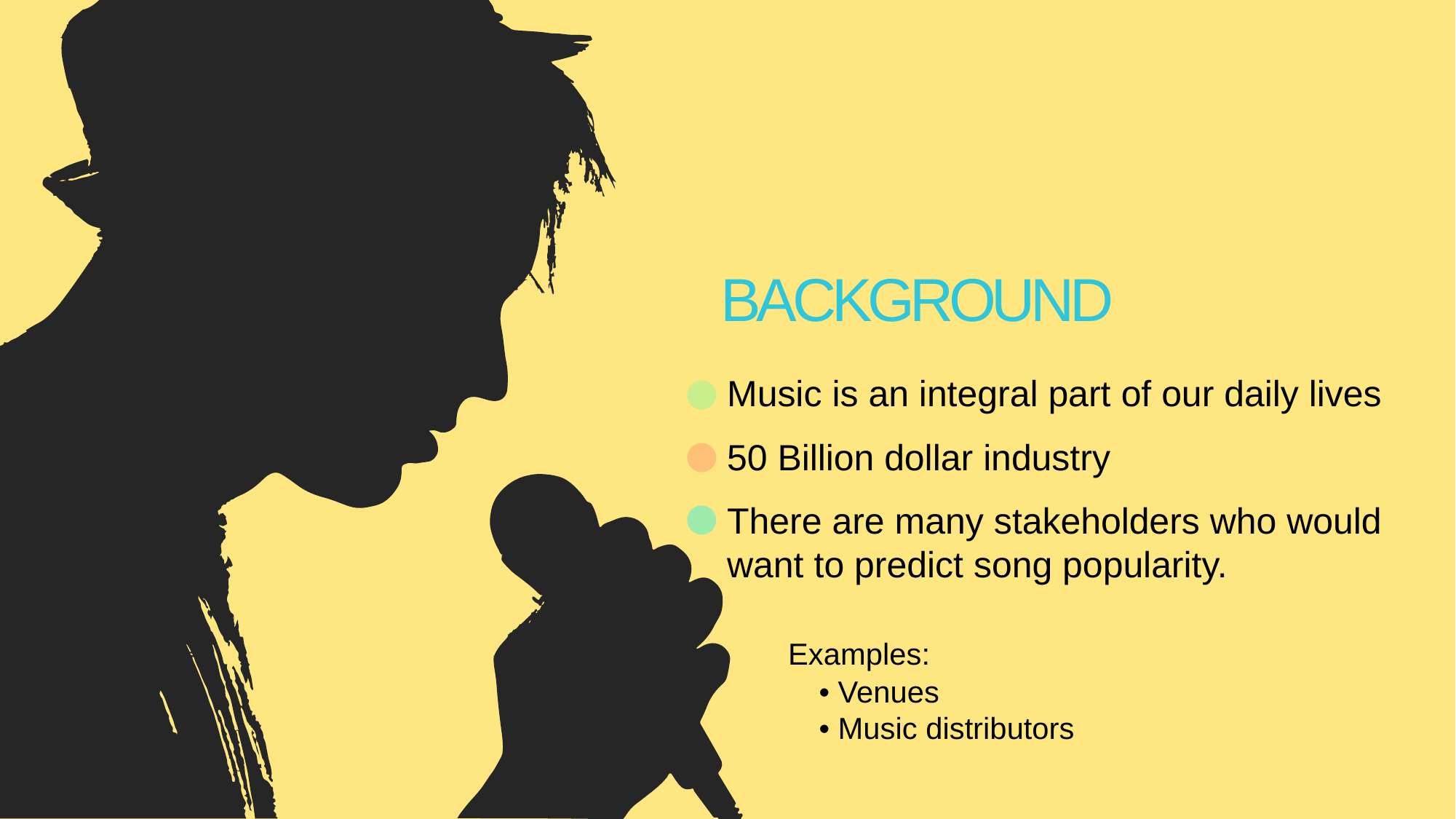

BACKGROUND
Music is an integral part of our daily lives

50 Billion dollar industry

There are many stakeholders who would want to predict song popularity.

      Examples:
           • Venues
           • Music distributors